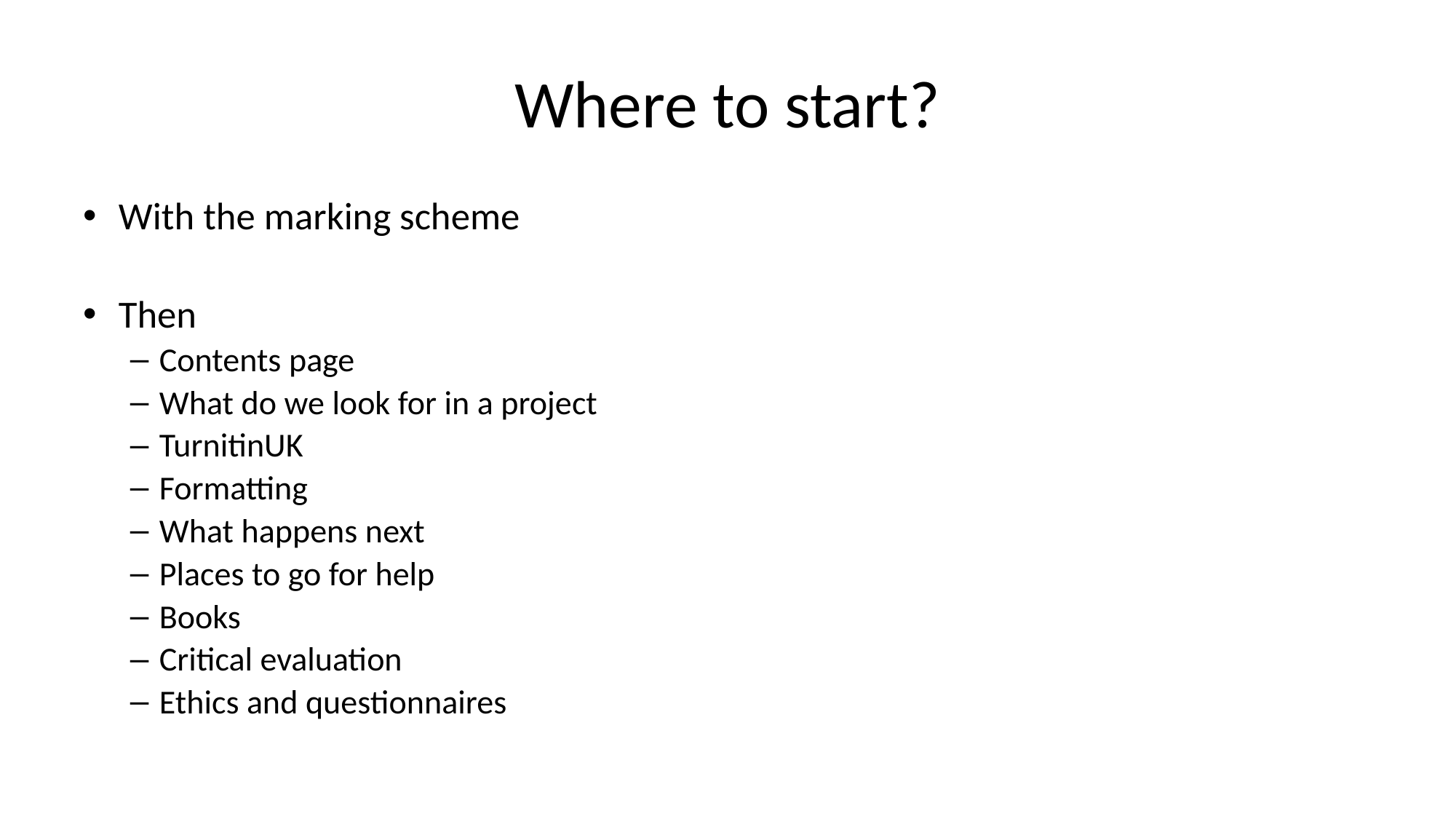

# Where to start?
With the marking scheme

Then
Contents page
What do we look for in a project
TurnitinUK
Formatting
What happens next
Places to go for help
Books
Critical evaluation
Ethics and questionnaires